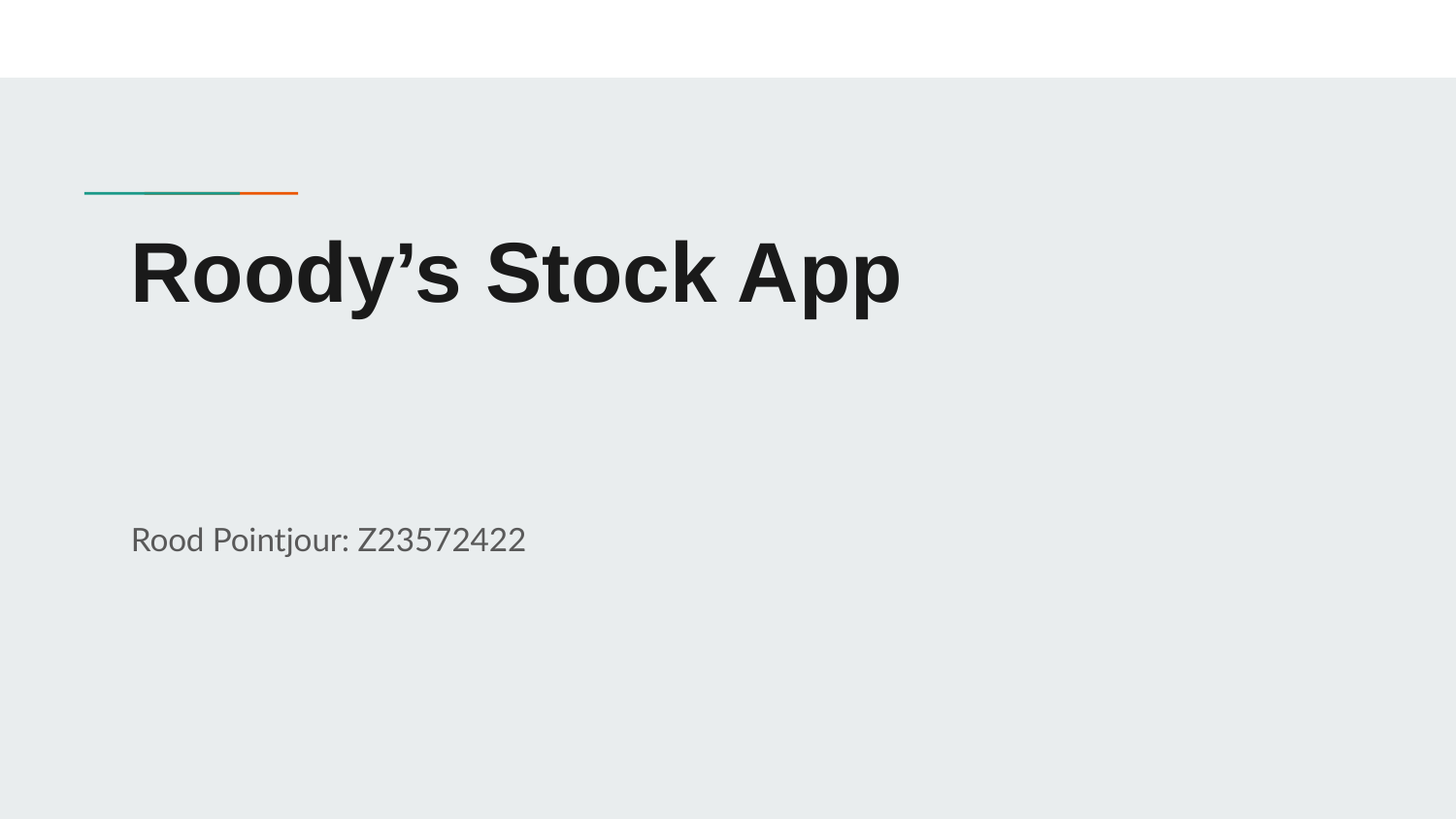

# Roody’s Stock App
Rood Pointjour: Z23572422